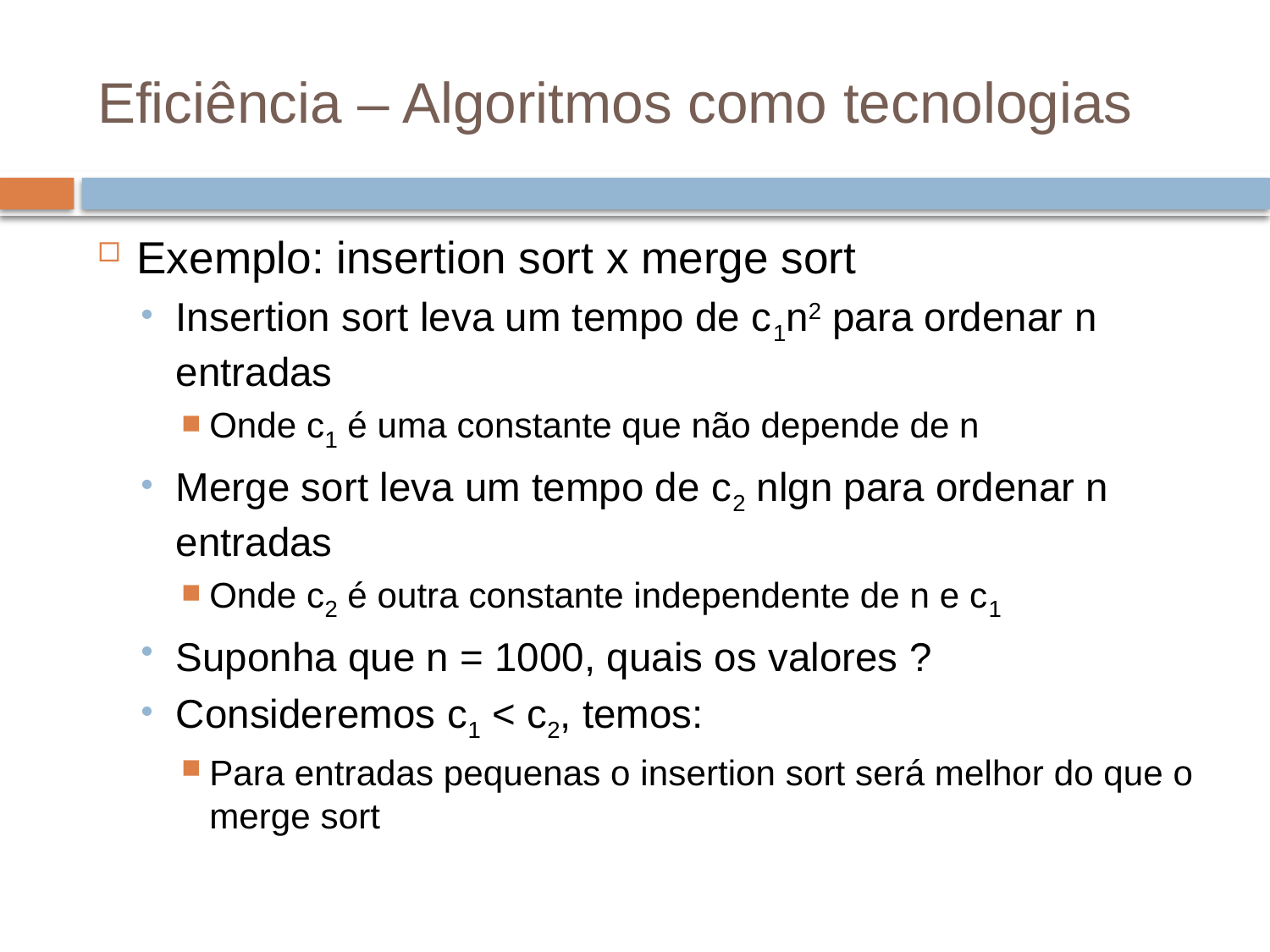

# Eficiência – Algoritmos como tecnologias
Exemplo: insertion sort x merge sort
Insertion sort leva um tempo de c1n2 para ordenar n entradas
Onde c1 é uma constante que não depende de n
Merge sort leva um tempo de c2 nlgn para ordenar n entradas
Onde c2 é outra constante independente de n e c1
Suponha que n = 1000, quais os valores ?
Consideremos c1 < c2, temos:
Para entradas pequenas o insertion sort será melhor do que o merge sort